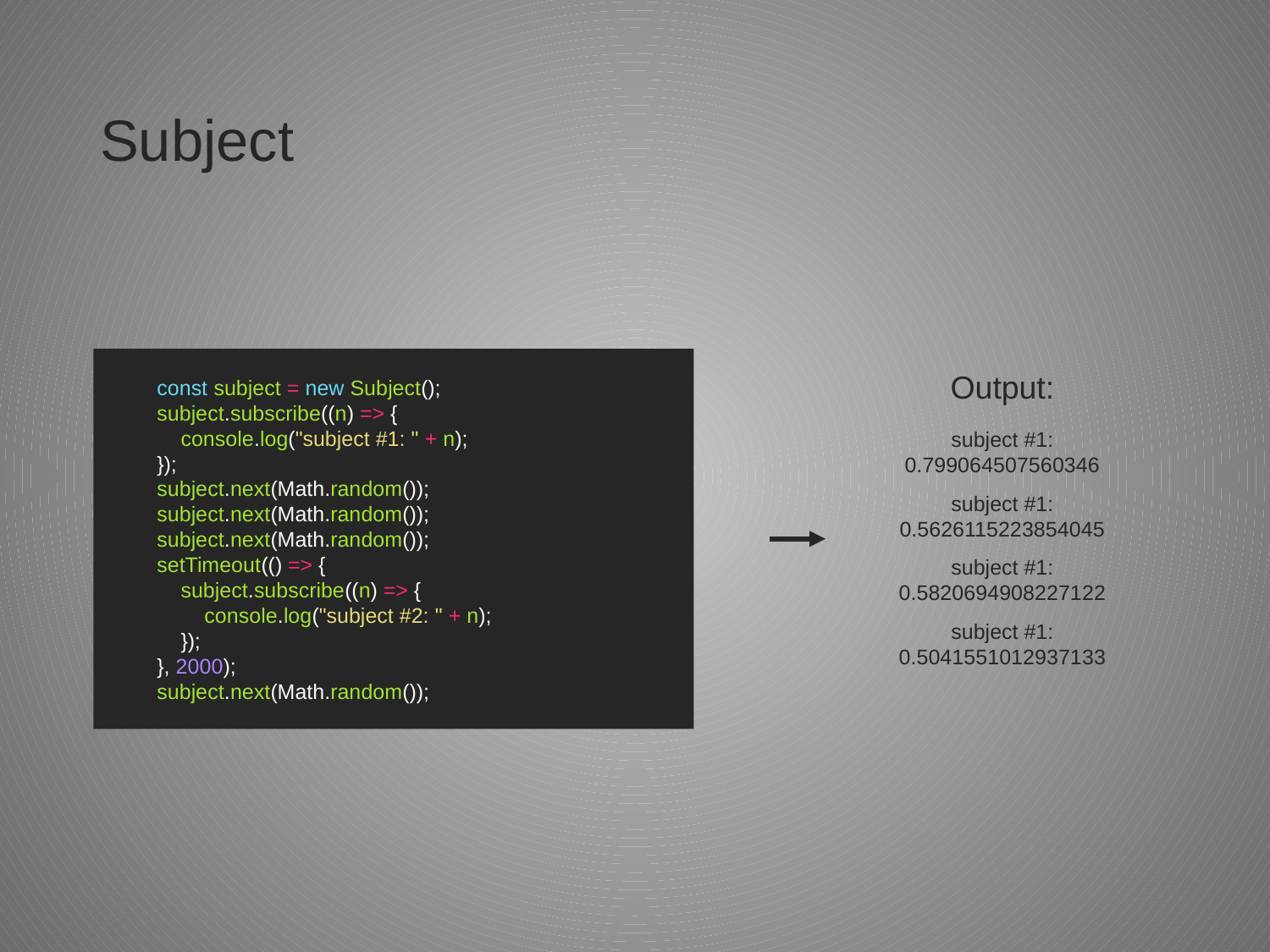

# Subject

const subject = new Subject();
subject.subscribe((n) => {
    console.log("subject #1: " + n);
});
subject.next(Math.random());
subject.next(Math.random());
subject.next(Math.random());
setTimeout(() => {
    subject.subscribe((n) => {
        console.log("subject #2: " + n);
    });
}, 2000);
subject.next(Math.random());

Output:
subject #1: 0.799064507560346
subject #1: 0.5626115223854045
subject #1: 0.5820694908227122
subject #1: 0.5041551012937133